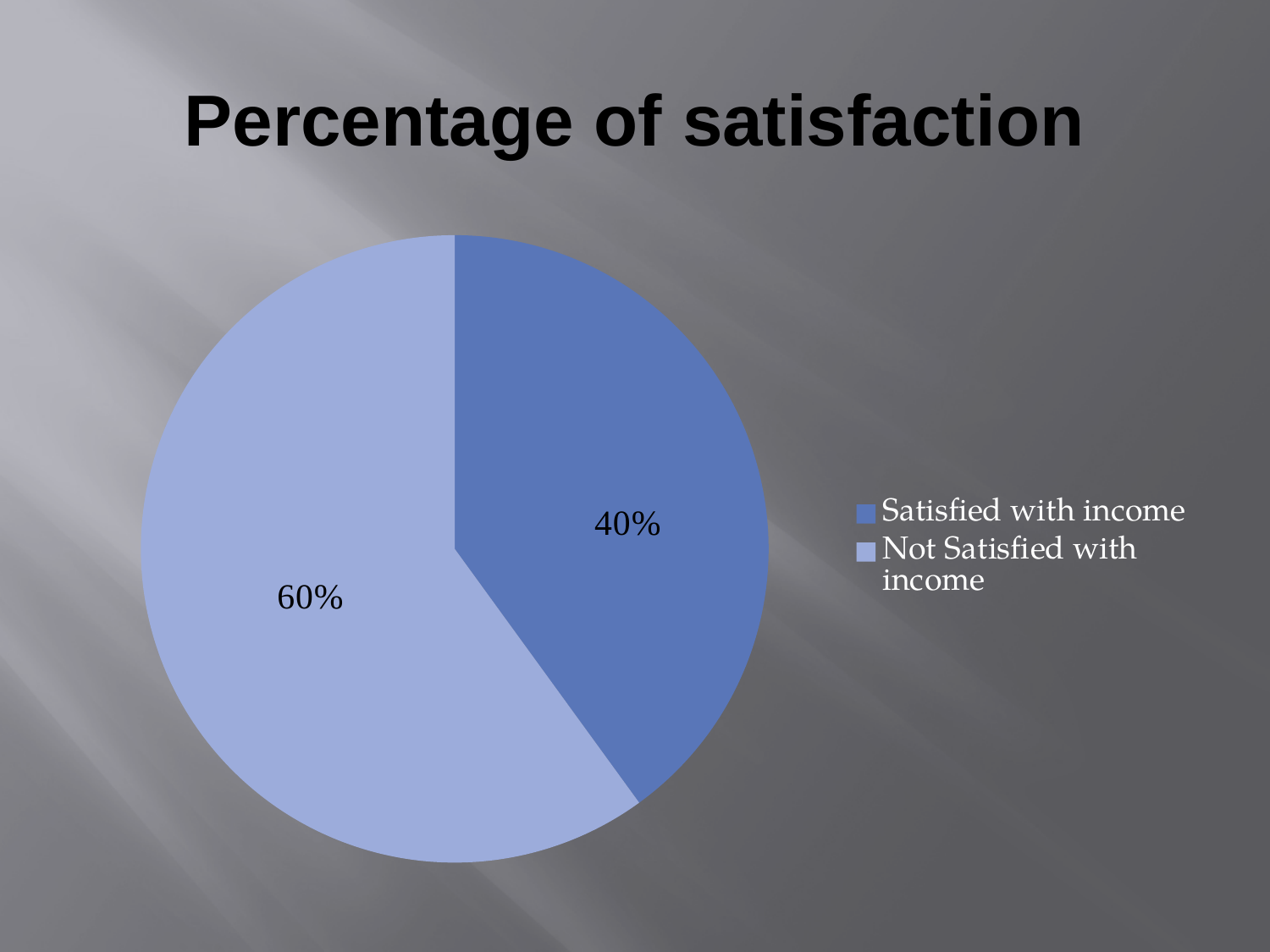

# Percentage of satisfaction

### Chart

| Category | NO.of auto driver |
|---|---|
| Satisfied with income | 4.0 |
| Not Satisfied with income | 6.0 |